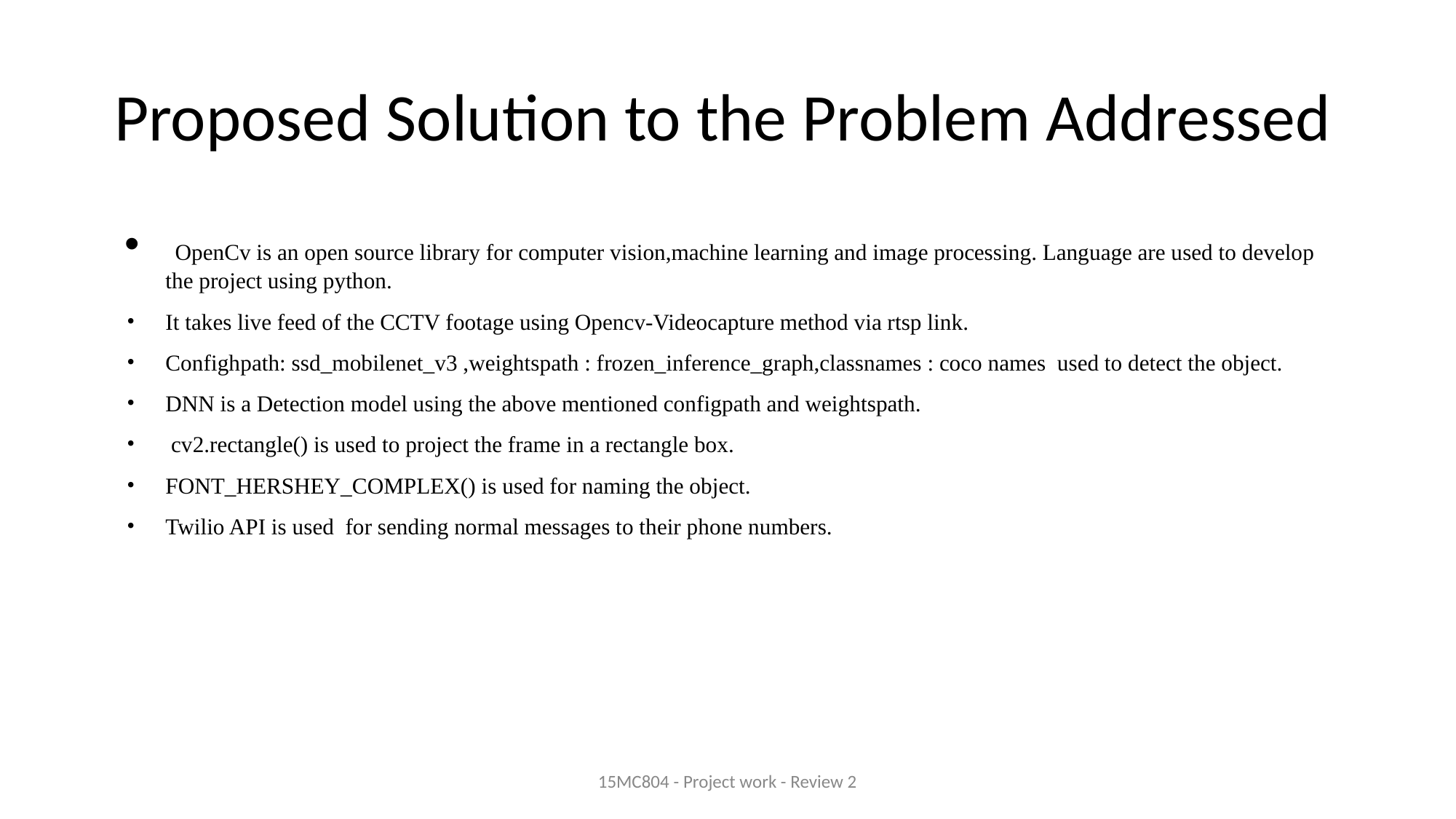

# Proposed Solution to the Problem Addressed
 OpenCv is an open source library for computer vision,machine learning and image processing. Language are used to develop the project using python.
It takes live feed of the CCTV footage using Opencv-Videocapture method via rtsp link.
Confighpath: ssd_mobilenet_v3 ,weightspath : frozen_inference_graph,classnames : coco names  used to detect the object.
DNN is a Detection model using the above mentioned configpath and weightspath.
 cv2.rectangle() is used to project the frame in a rectangle box.
FONT_HERSHEY_COMPLEX() is used for naming the object.
Twilio API is used  for sending normal messages to their phone numbers.

15MC804 - Project work - Review 2